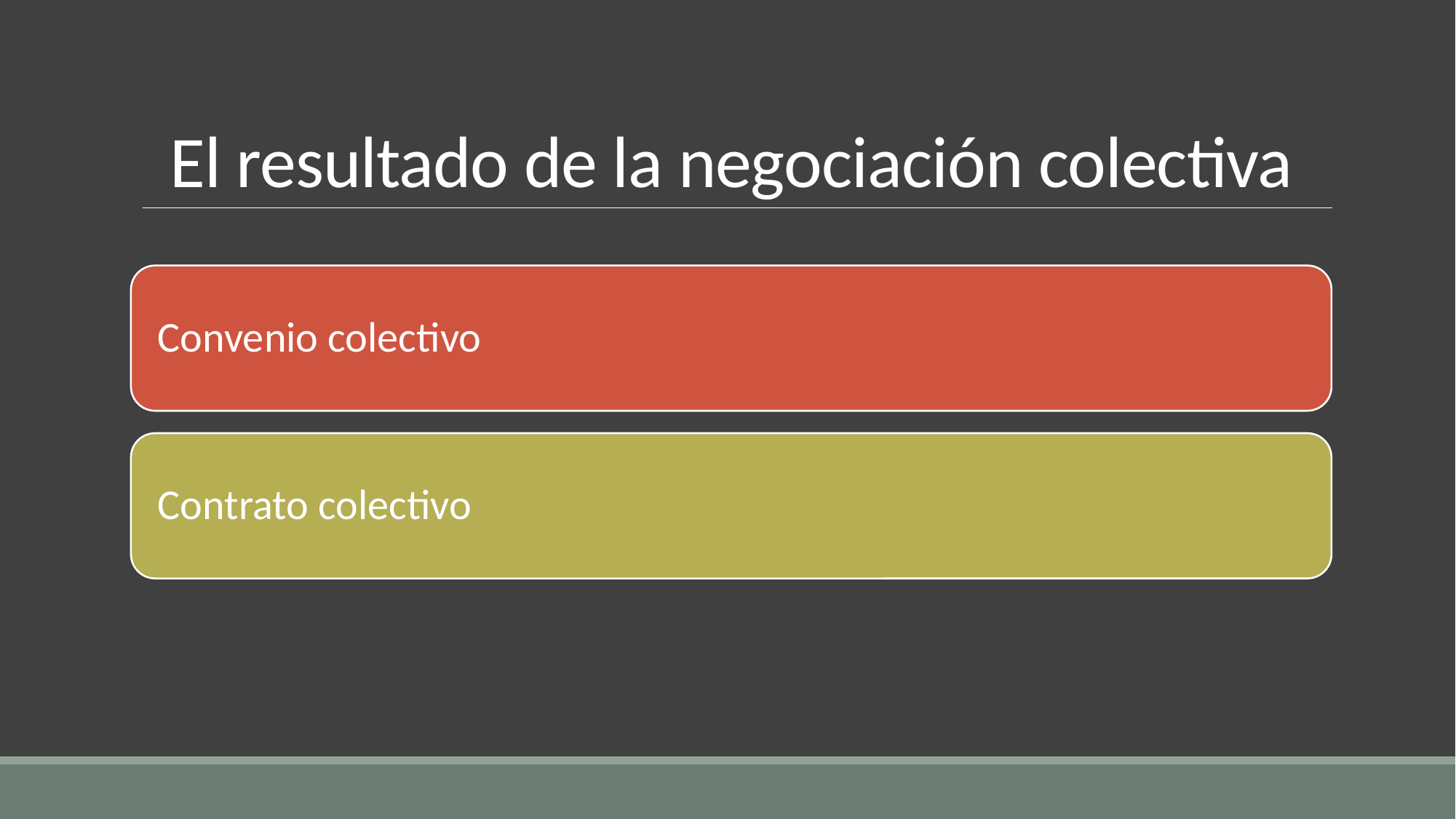

# El resultado de la negociación colectiva
Convenio colectivo
Contrato colectivo